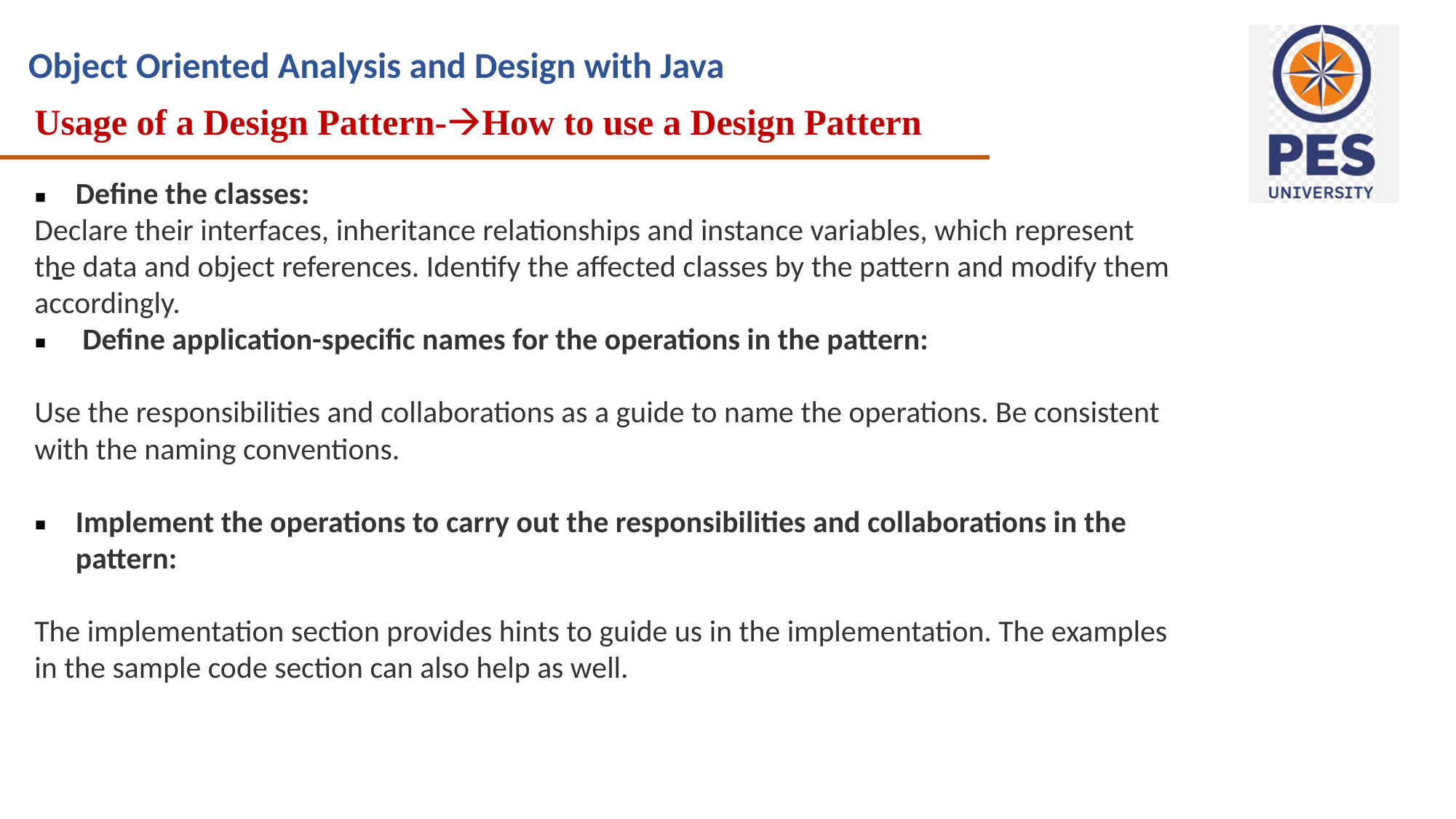

Usage of a Design Pattern-🡪How to use a Design Pattern
Define the classes:
Declare their interfaces, inheritance relationships and instance variables, which represent the data and object references. Identify the affected classes by the pattern and modify them accordingly.
 Define application-specific names for the operations in the pattern:

Use the responsibilities and collaborations as a guide to name the operations. Be consistent with the naming conventions.

Implement the operations to carry out the responsibilities and collaborations in the pattern:

The implementation section provides hints to guide us in the implementation. The examples in the sample code section can also help as well.
-